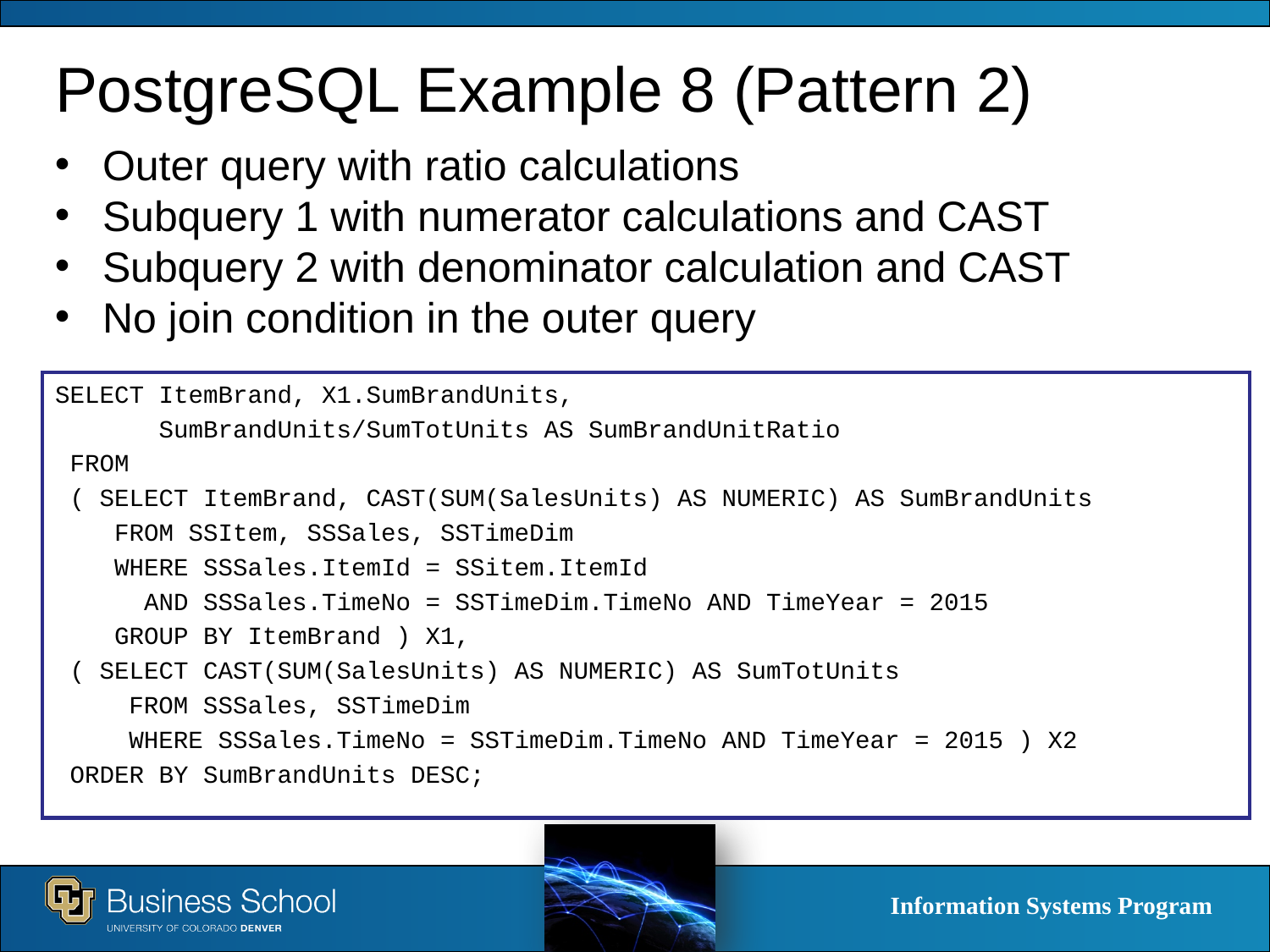

# PostgreSQL Example 8 (Pattern 2)
Outer query with ratio calculations
Subquery 1 with numerator calculations and CAST
Subquery 2 with denominator calculation and CAST
No join condition in the outer query
SELECT ItemBrand, X1.SumBrandUnits,
       SumBrandUnits/SumTotUnits AS SumBrandUnitRatio
 FROM
 ( SELECT ItemBrand, CAST(SUM(SalesUnits) AS NUMERIC) AS SumBrandUnits
    FROM SSItem, SSSales, SSTimeDim
    WHERE SSSales.ItemId = SSitem.ItemId
      AND SSSales.TimeNo = SSTimeDim.TimeNo AND TimeYear = 2015
    GROUP BY ItemBrand ) X1,
 ( SELECT CAST(SUM(SalesUnits) AS NUMERIC) AS SumTotUnits
     FROM SSSales, SSTimeDim
     WHERE SSSales.TimeNo = SSTimeDim.TimeNo AND TimeYear = 2015 ) X2
 ORDER BY SumBrandUnits DESC;